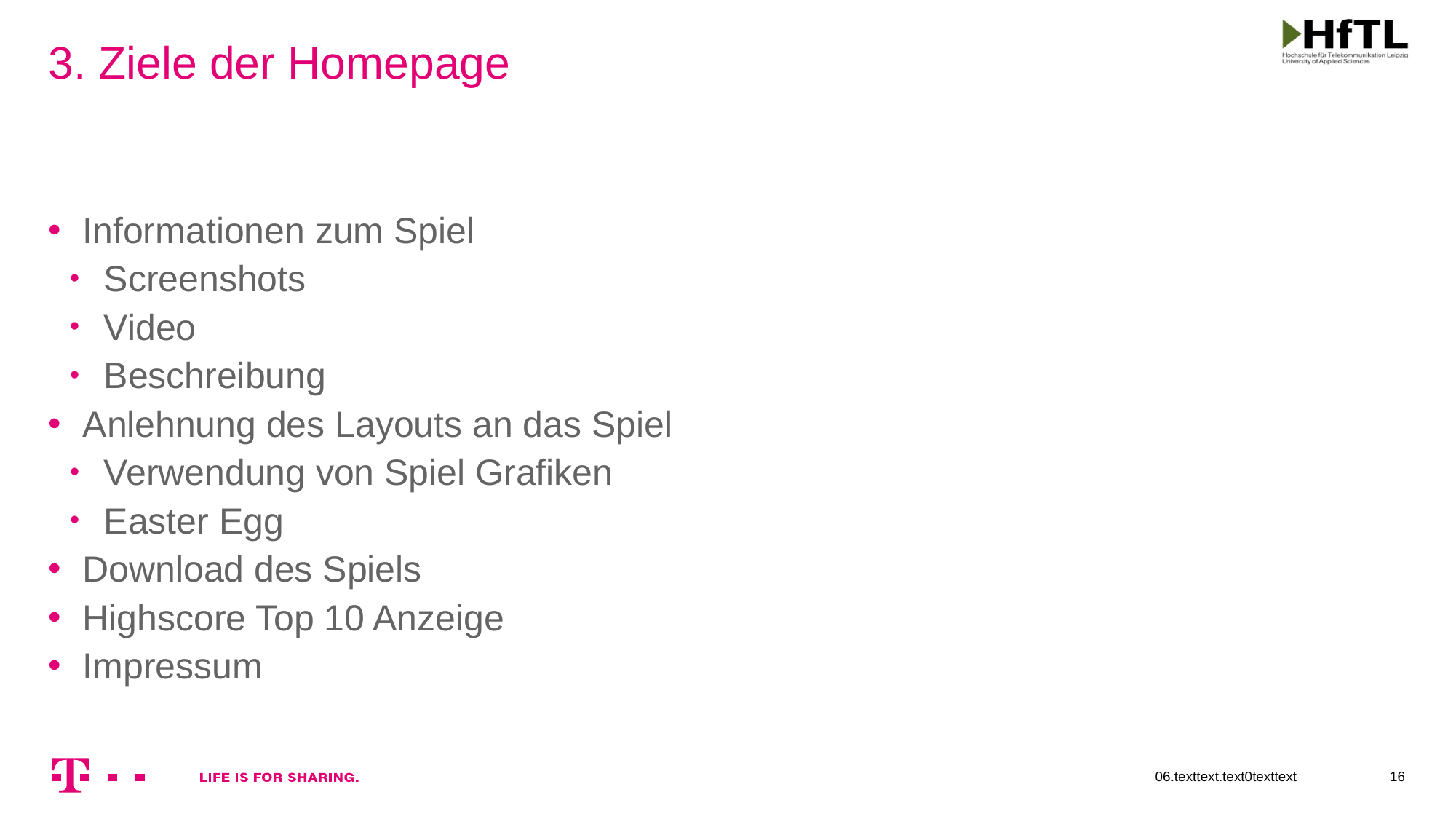

# 3. Ziele der Homepage
Informationen zum Spiel
Screenshots
Video
Beschreibung
Anlehnung des Layouts an das Spiel
Verwendung von Spiel Grafiken
Easter Egg
Download des Spiels
Highscore Top 10 Anzeige
Impressum